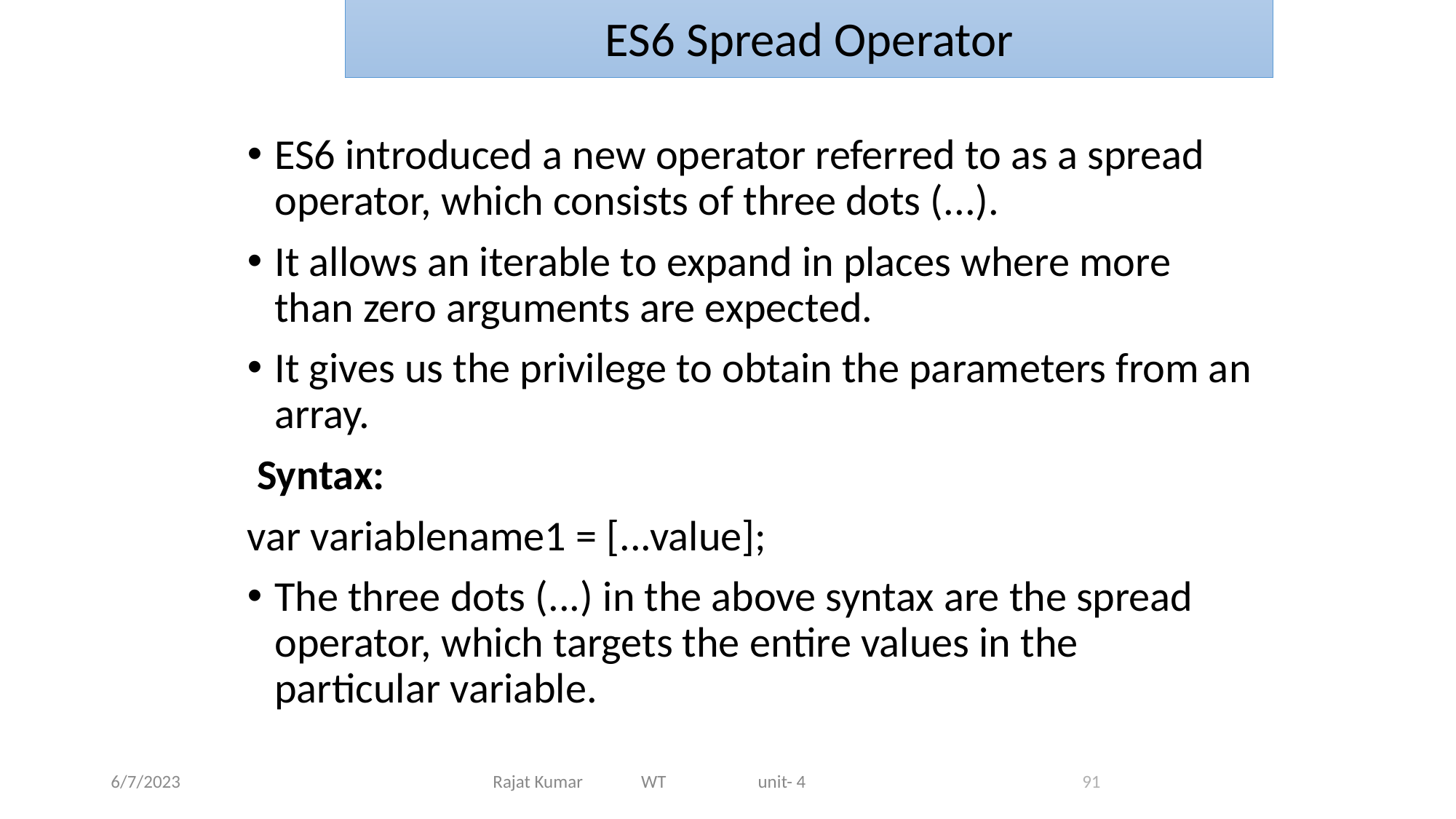

ES6 Spread Operator
ES6 introduced a new operator referred to as a spread operator, which consists of three dots (...).
It allows an iterable to expand in places where more than zero arguments are expected.
It gives us the privilege to obtain the parameters from an array.
 Syntax:
var variablename1 = [...value];
The three dots (...) in the above syntax are the spread operator, which targets the entire values in the particular variable.
6/7/2023
Rajat Kumar              WT                      unit- 4
91